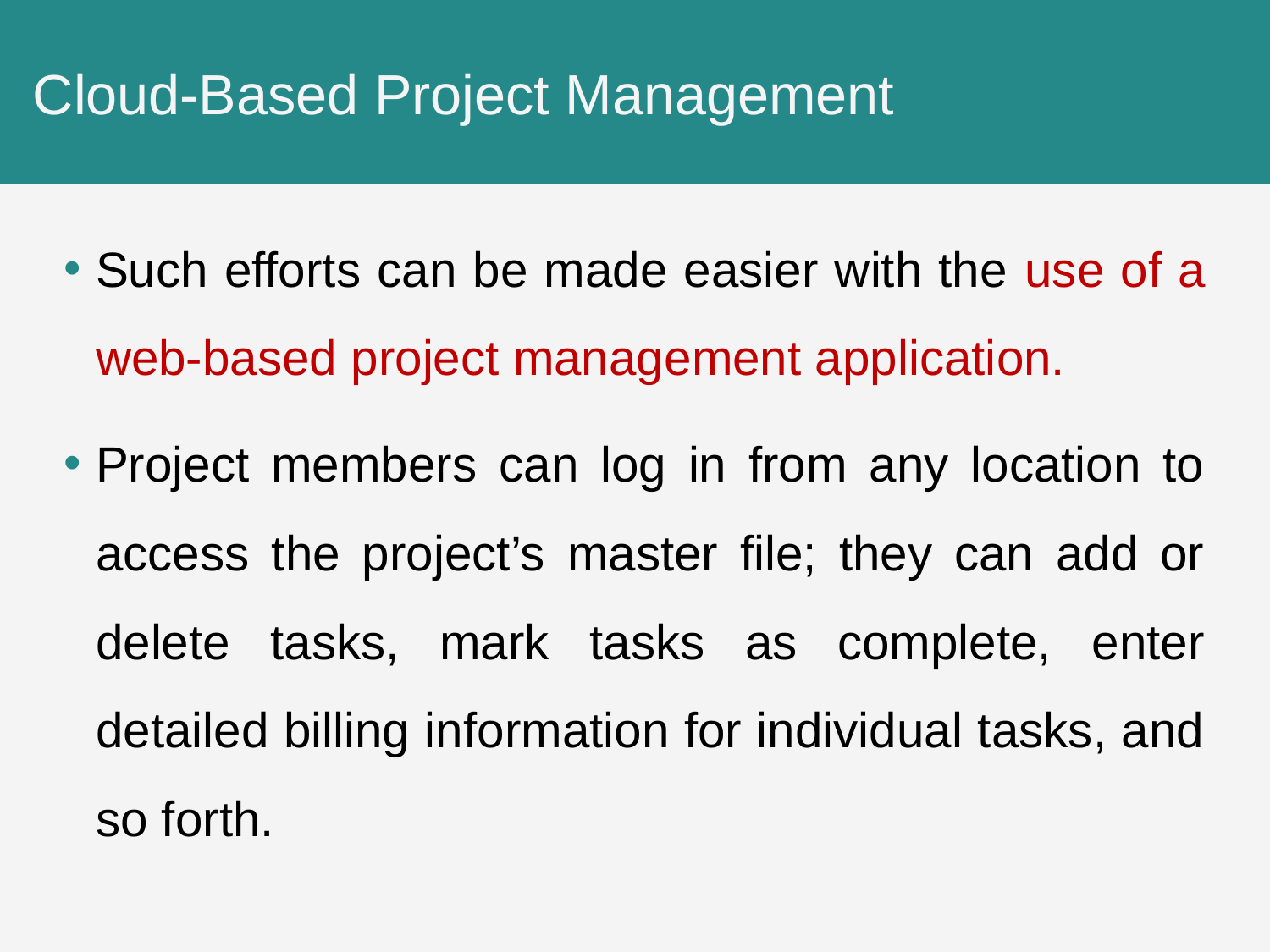

# Cloud-Based Project Management
Such efforts can be made easier with the use of a web-based project management application.
Project members can log in from any location to access the project’s master file; they can add or delete tasks, mark tasks as complete, enter detailed billing information for individual tasks, and so forth.